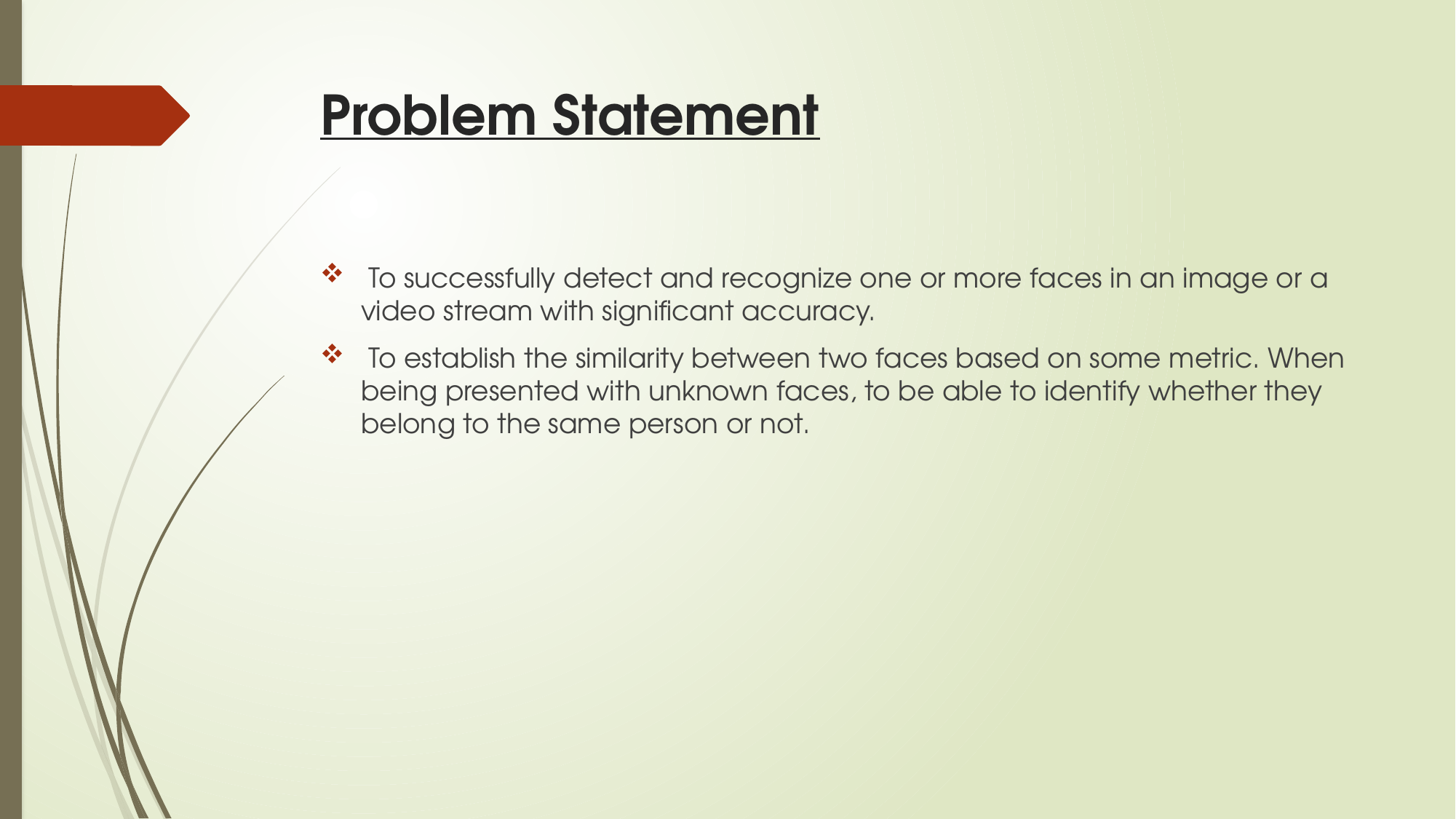

# Problem Statement
 To successfully detect and recognize one or more faces in an image or a video stream with significant accuracy.
 To establish the similarity between two faces based on some metric. When being presented with unknown faces, to be able to identify whether they belong to the same person or not.